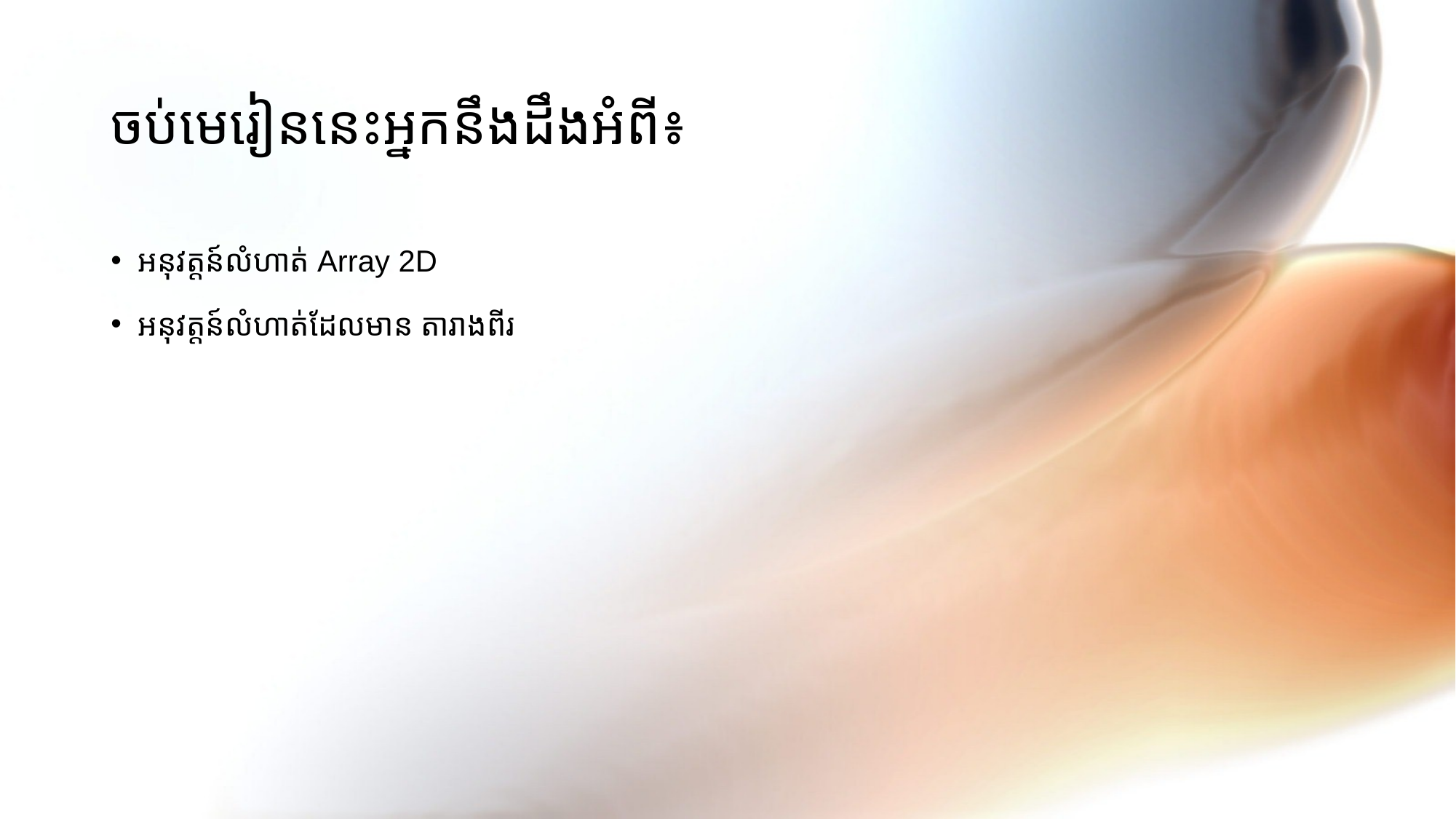

# ចប់មេរៀននេះអ្នកនឹងដឹងអំពី៖
អនុវត្តន៍លំហាត់ Array 2D
អនុវត្តន៍លំហាត់ដែលមាន តារាងពីរ